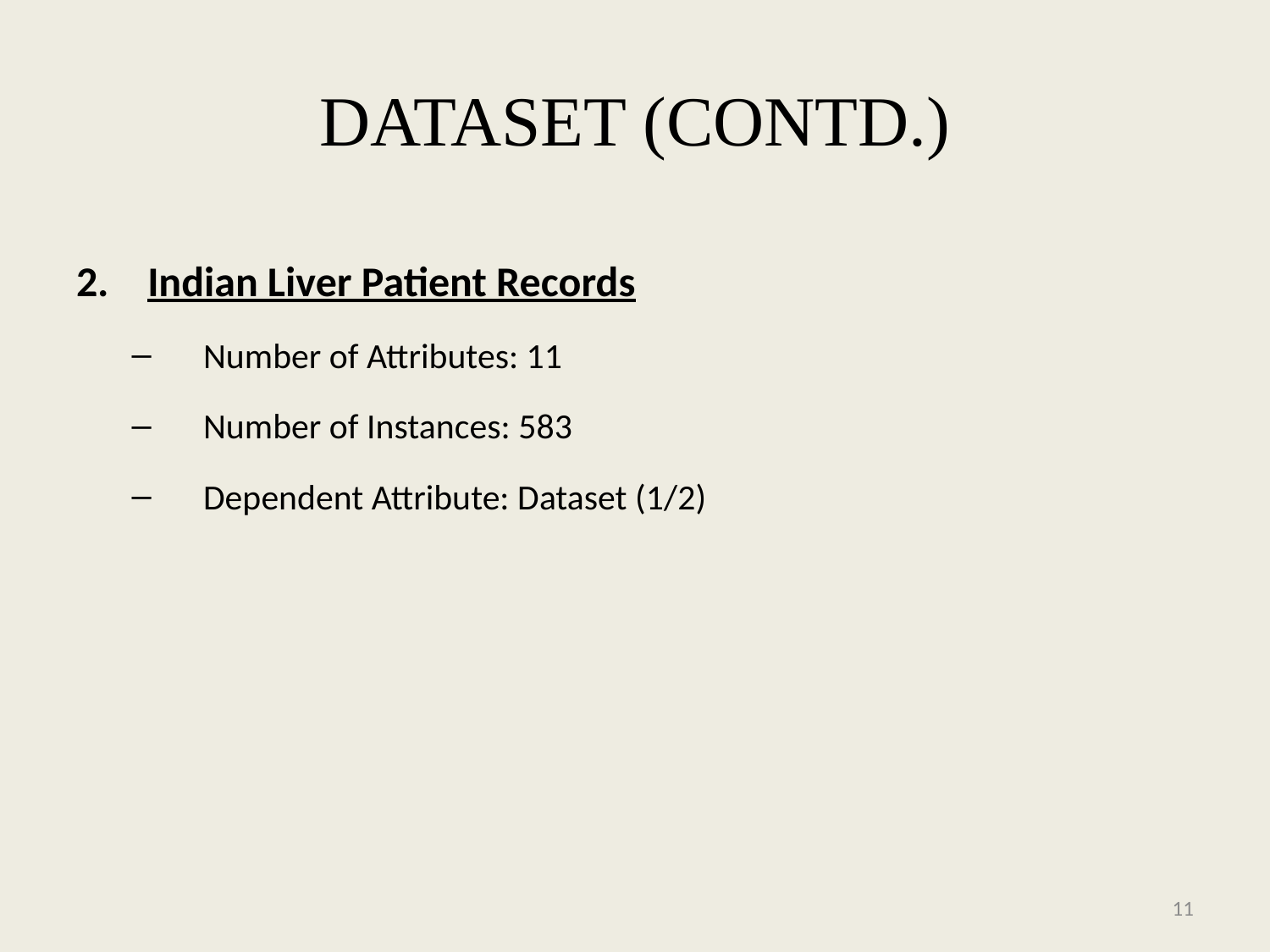

# DATASET (CONTD.)
Indian Liver Patient Records
Number of Attributes: 11
Number of Instances: 583
Dependent Attribute: Dataset (1/2)
11